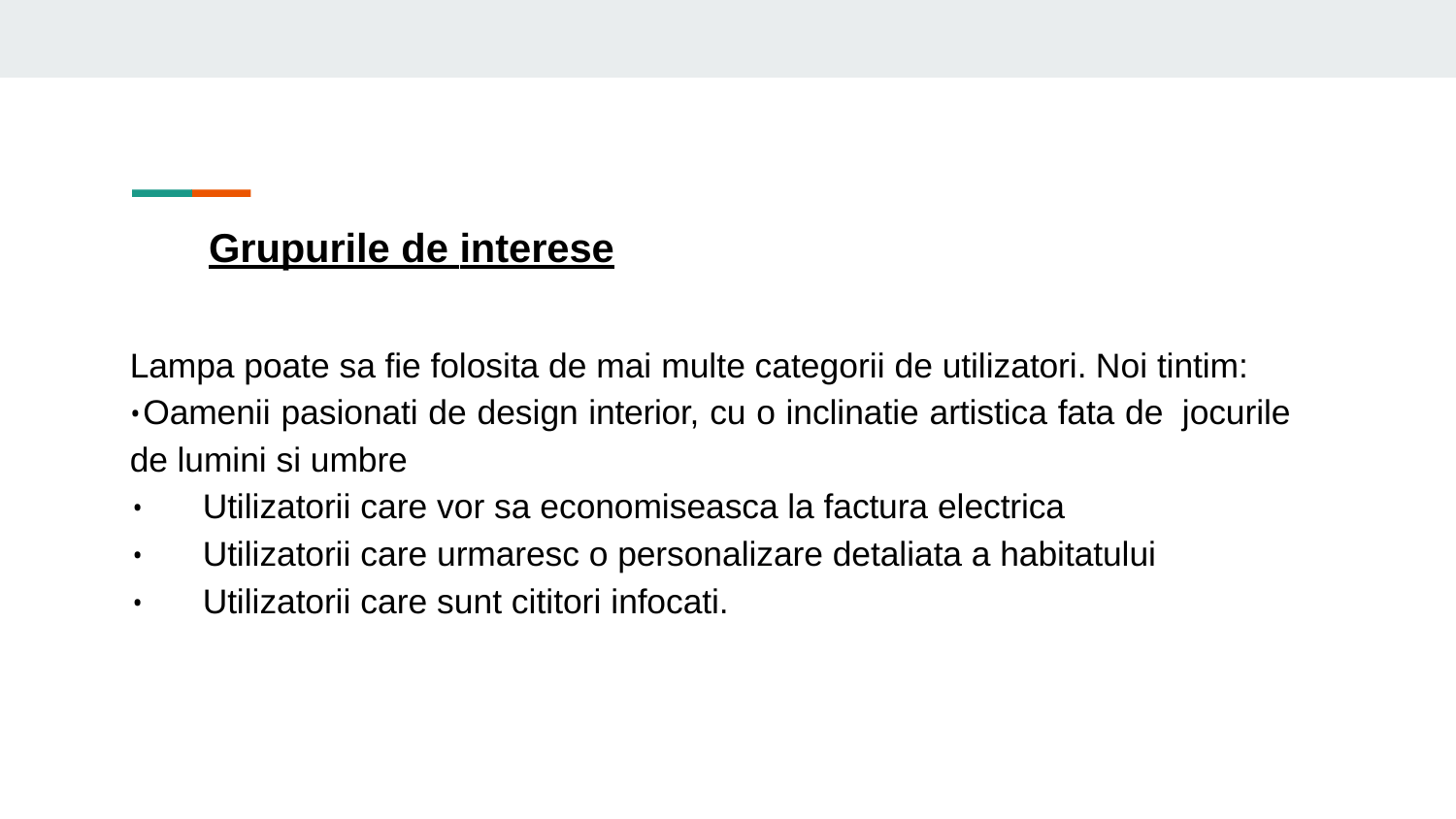

# Grupurile de interese
Lampa poate sa fie folosita de mai multe categorii de utilizatori. Noi tintim:
Oamenii pasionati de design interior, cu o inclinatie artistica fata de  jocurile de lumini si umbre
Utilizatorii care vor sa economiseasca la factura electrica
Utilizatorii care urmaresc o personalizare detaliata a habitatului
Utilizatorii care sunt cititori infocati.